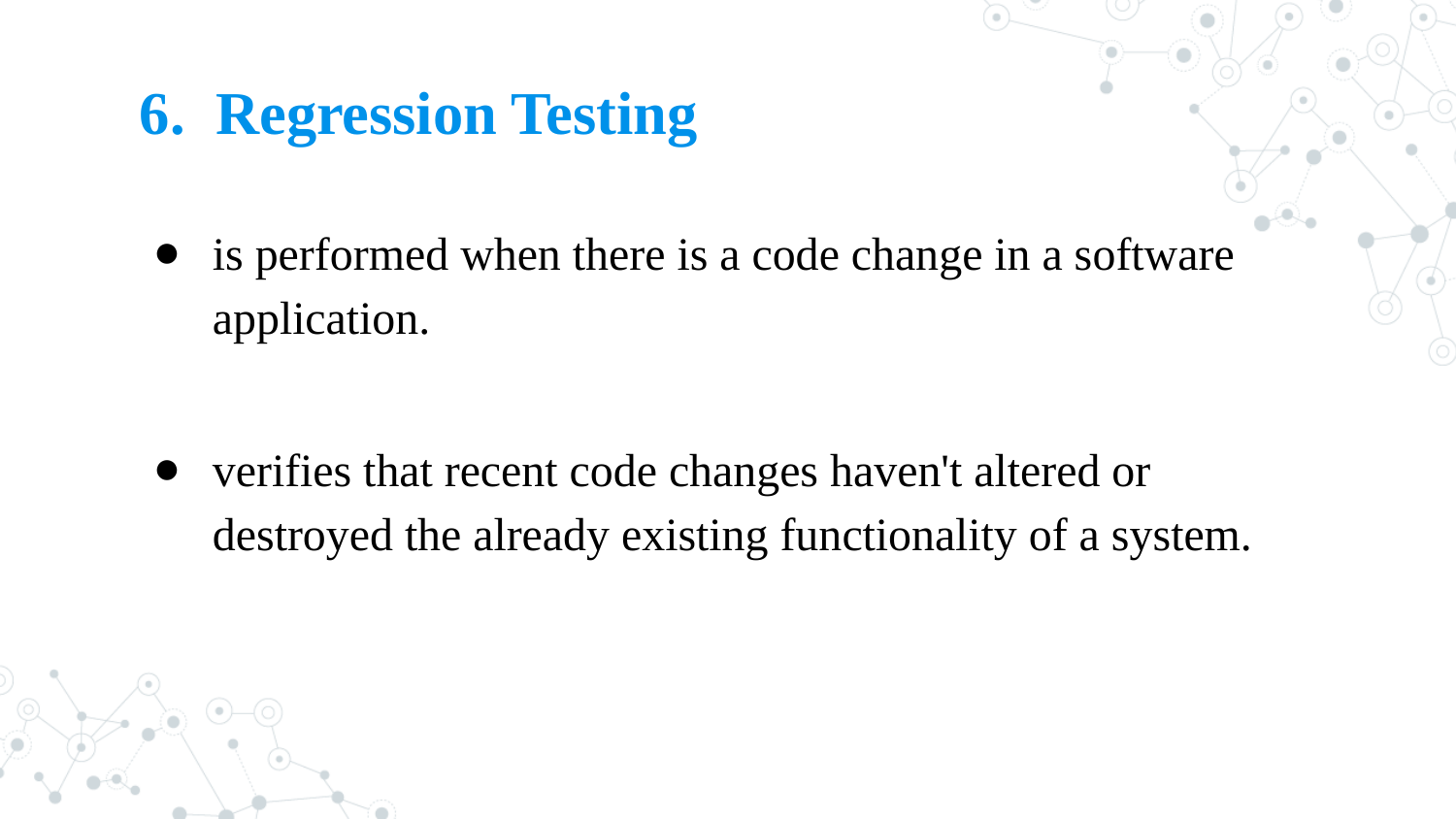

# 6.  Regression Testing
is performed when there is a code change in a software application.

verifies that recent code changes haven't altered or destroyed the already existing functionality of a system.
23